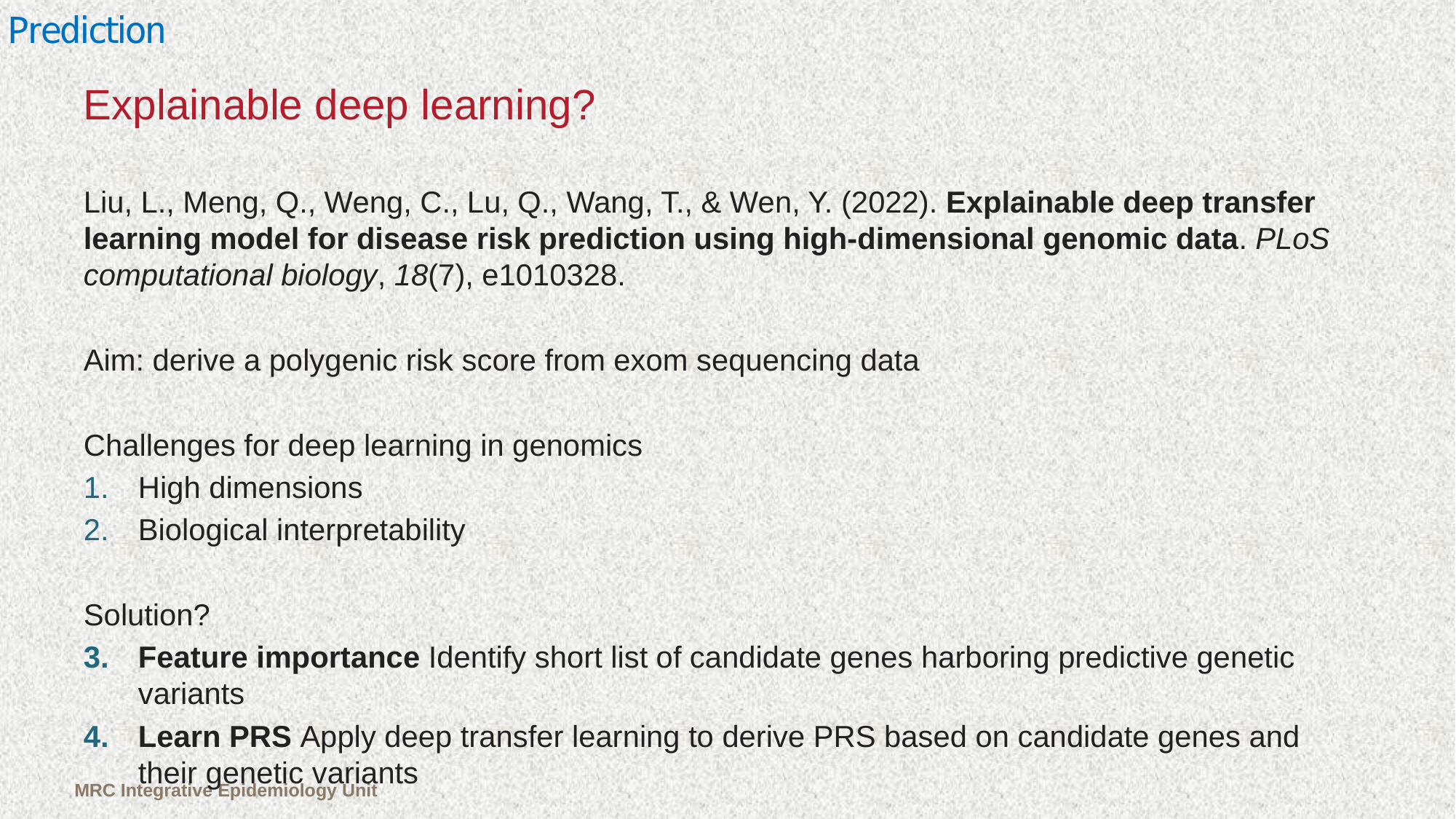

Prediction
# Explainable deep learning?
Liu, L., Meng, Q., Weng, C., Lu, Q., Wang, T., & Wen, Y. (2022). Explainable deep transfer learning model for disease risk prediction using high-dimensional genomic data. PLoS computational biology, 18(7), e1010328.

Aim: derive a polygenic risk score from exom sequencing data

Challenges for deep learning in genomics
High dimensions
Biological interpretability

Solution?
Feature importance Identify short list of candidate genes harboring predictive genetic variants
Learn PRS Apply deep transfer learning to derive PRS based on candidate genes and their genetic variants